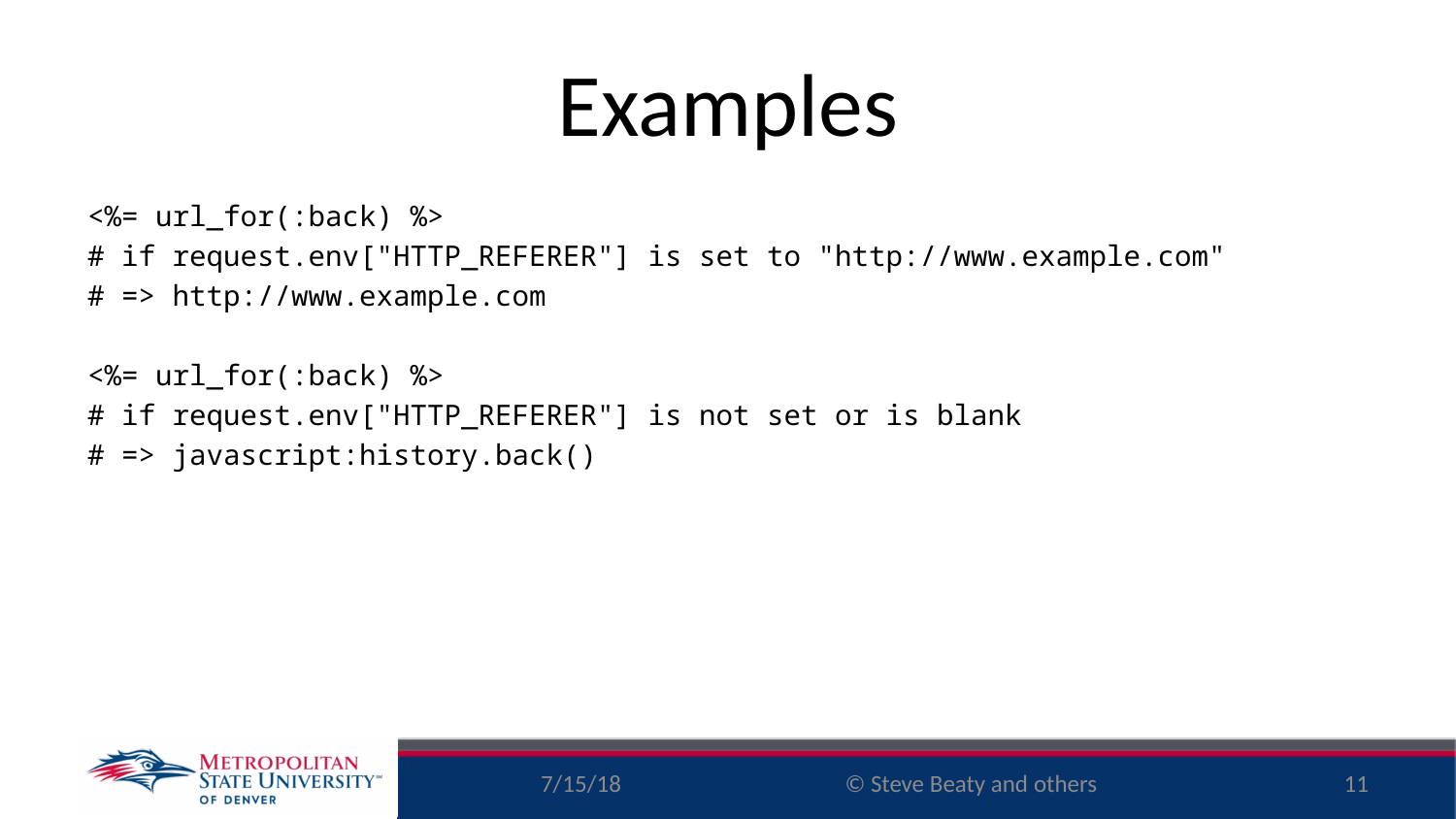

# Examples
<%= url_for(:back) %>
# if request.env["HTTP_REFERER"] is set to "http://www.example.com"
# => http://www.example.com

<%= url_for(:back) %>
# if request.env["HTTP_REFERER"] is not set or is blank
# => javascript:history.back()
7/15/18
11
© Steve Beaty and others